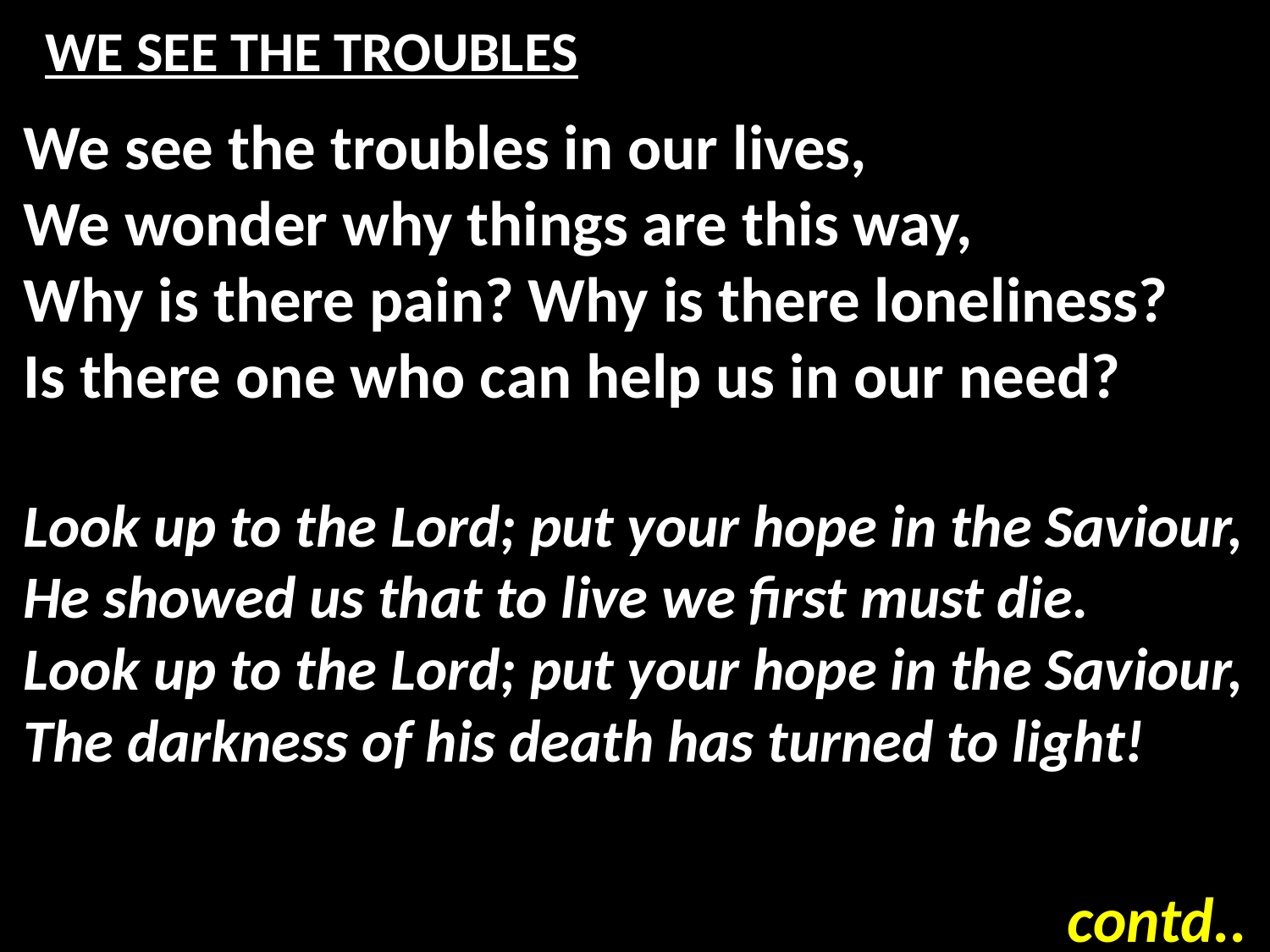

# WE SEE THE TROUBLES
We see the troubles in our lives,
We wonder why things are this way,
Why is there pain? Why is there loneliness?
Is there one who can help us in our need?

Look up to the Lord; put your hope in the Saviour,
He showed us that to live we first must die.
Look up to the Lord; put your hope in the Saviour,
The darkness of his death has turned to light!

contd..